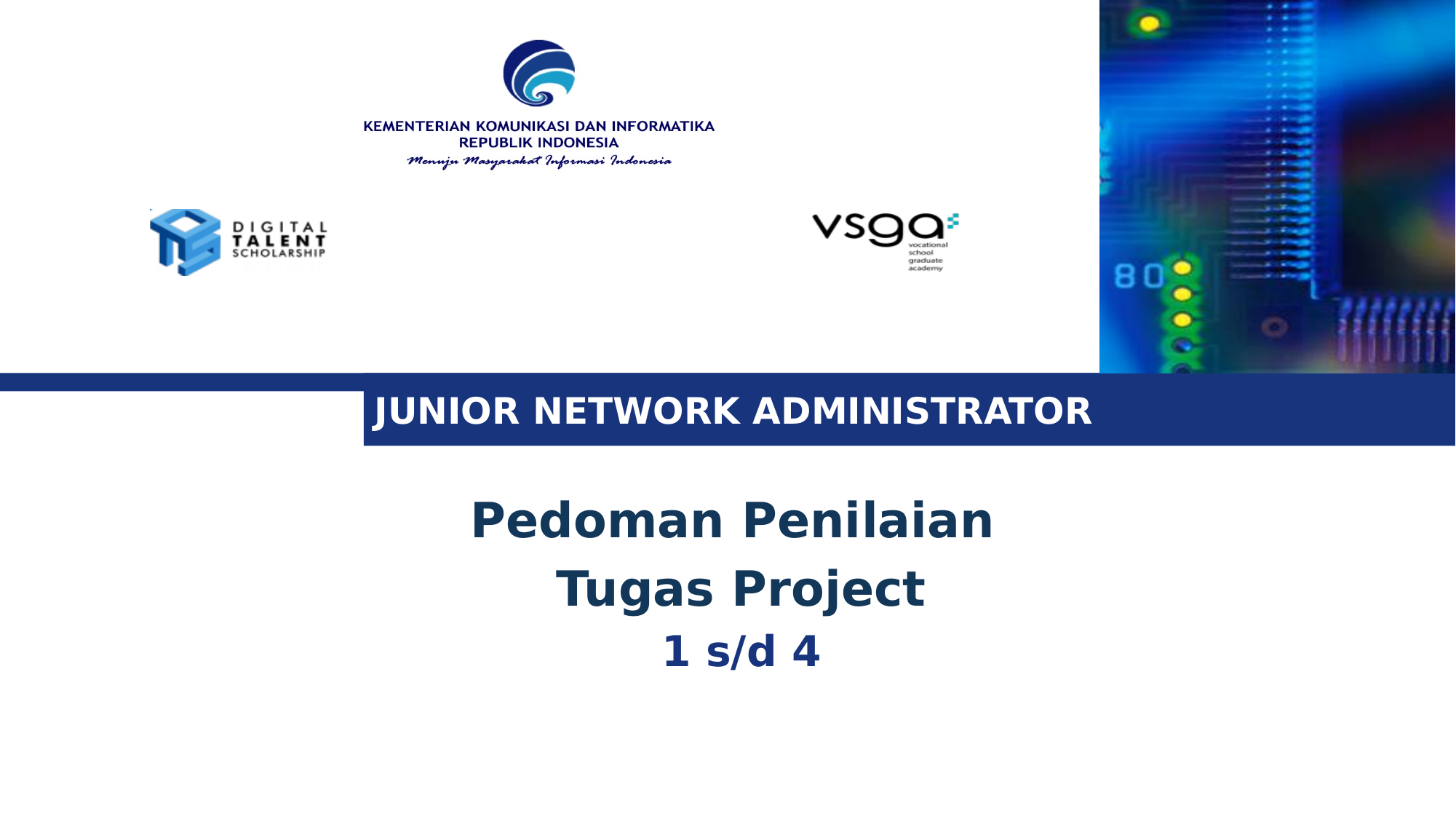

Pedoman Penilaian
Tugas Project
1 s/d 4